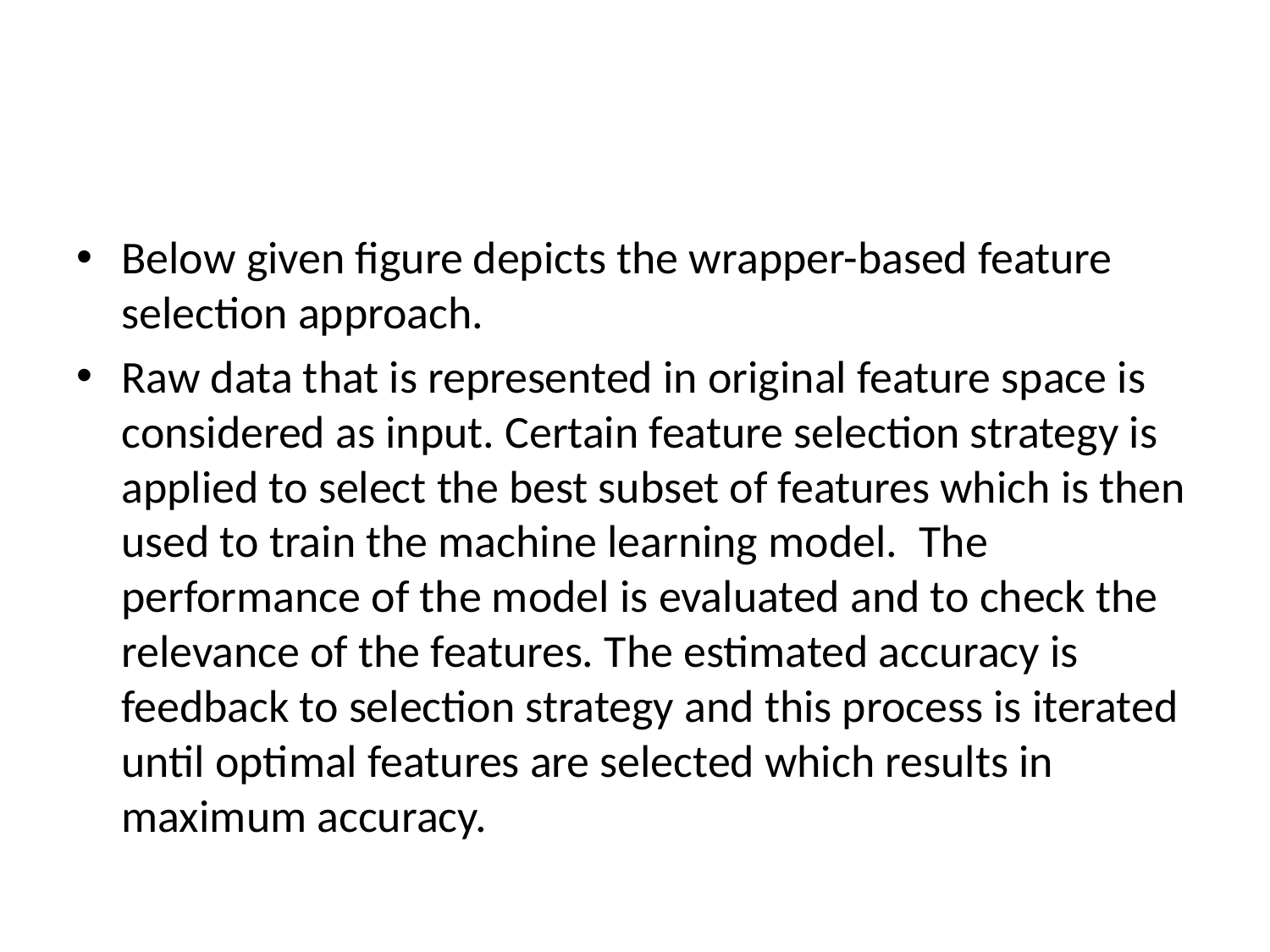

#
Below given figure depicts the wrapper-based feature selection approach.
Raw data that is represented in original feature space is considered as input. Certain feature selection strategy is applied to select the best subset of features which is then used to train the machine learning model.  The performance of the model is evaluated and to check the relevance of the features. The estimated accuracy is feedback to selection strategy and this process is iterated until optimal features are selected which results in maximum accuracy.